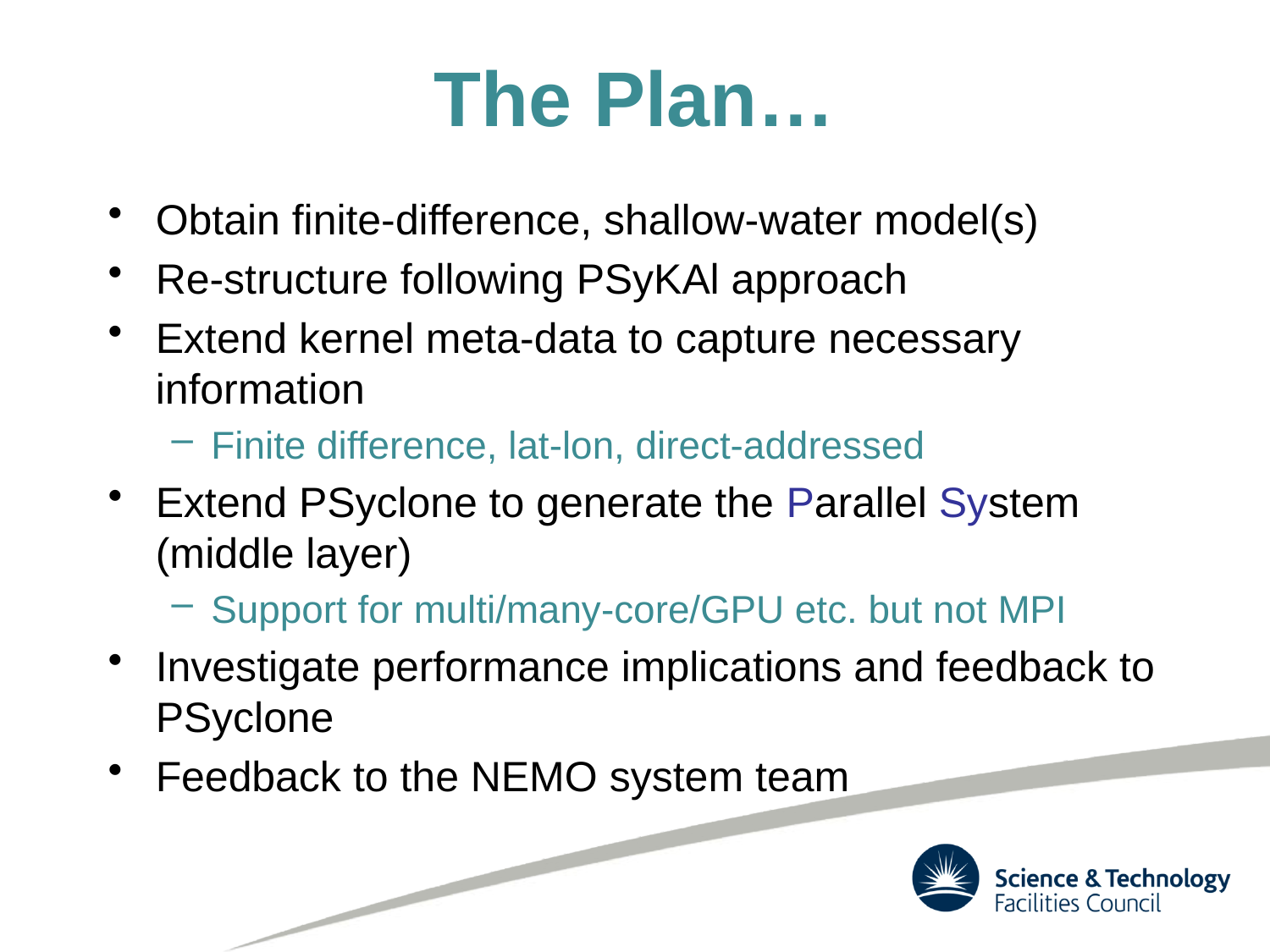

# The Plan…
Obtain finite-difference, shallow-water model(s)
Re-structure following PSyKAl approach
Extend kernel meta-data to capture necessary information
Finite difference, lat-lon, direct-addressed
Extend PSyclone to generate the Parallel System (middle layer)
Support for multi/many-core/GPU etc. but not MPI
Investigate performance implications and feedback to PSyclone
Feedback to the NEMO system team